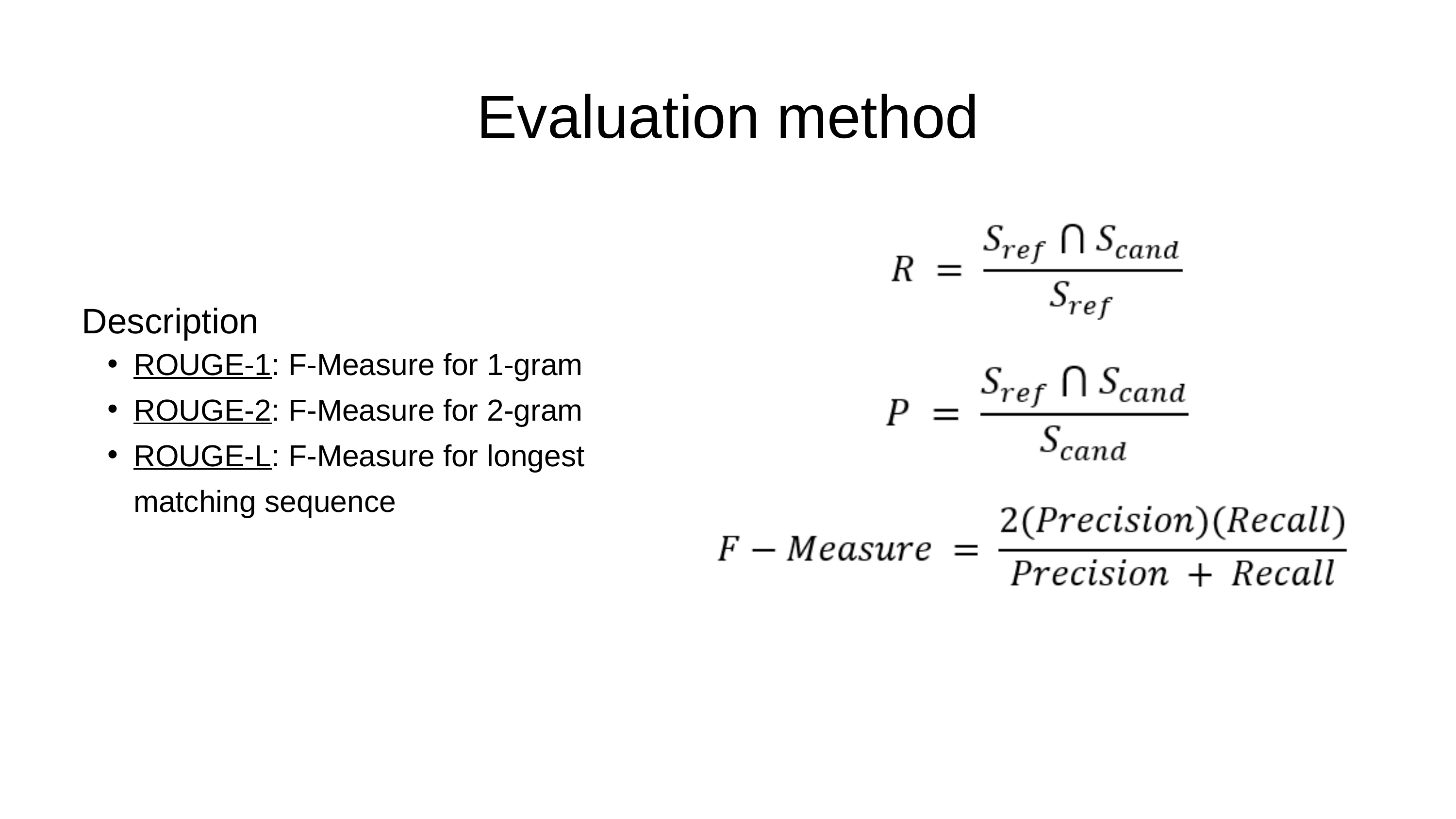

Evaluation method

Description

ROUGE-1: F-Measure for 1-gram
ROUGE-2: F-Measure for 2-gram
ROUGE-L: F-Measure for longest matching sequence